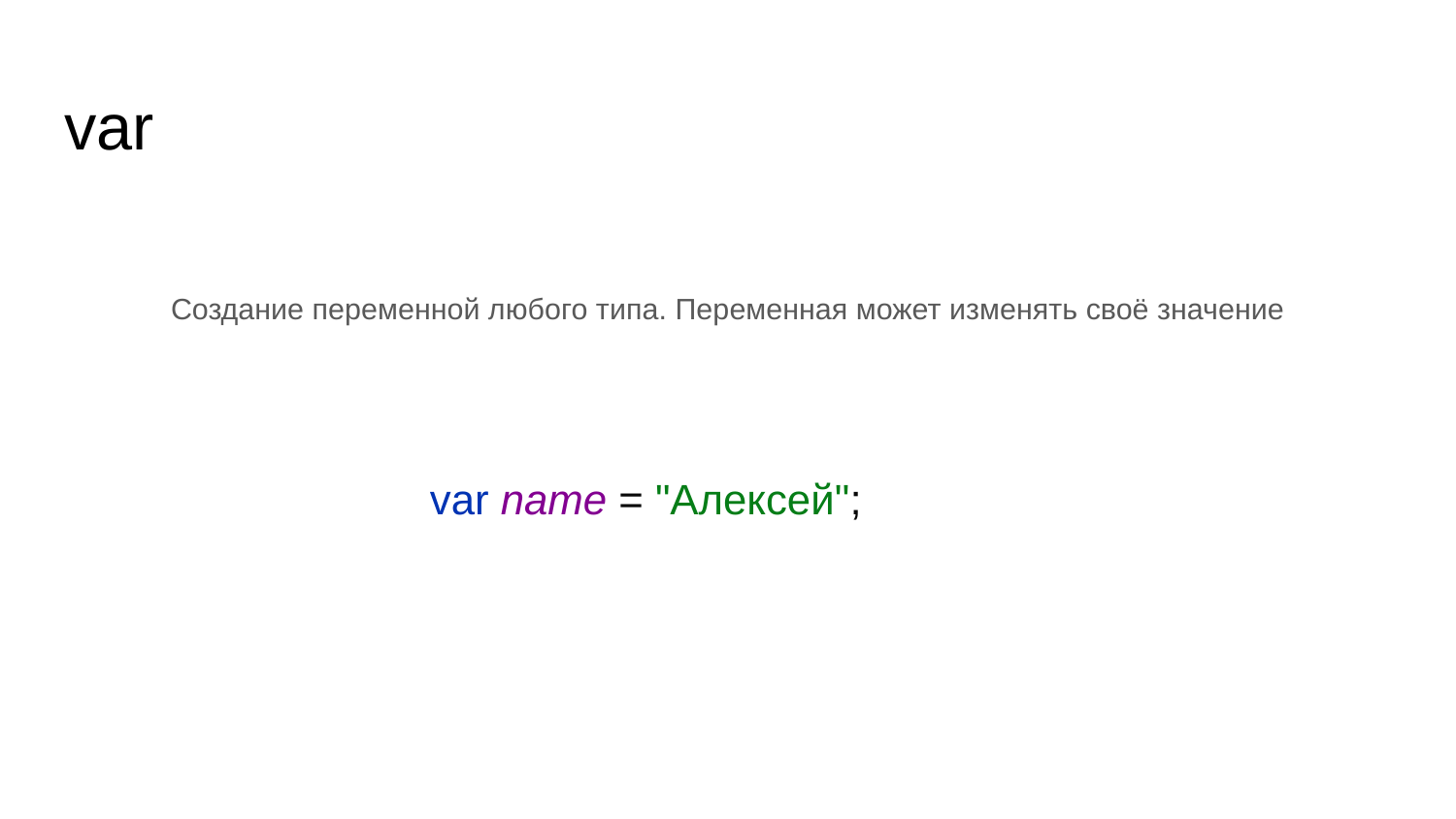

# var
Создание переменной любого типа. Переменная может изменять своё значение
var name = "Алексей";